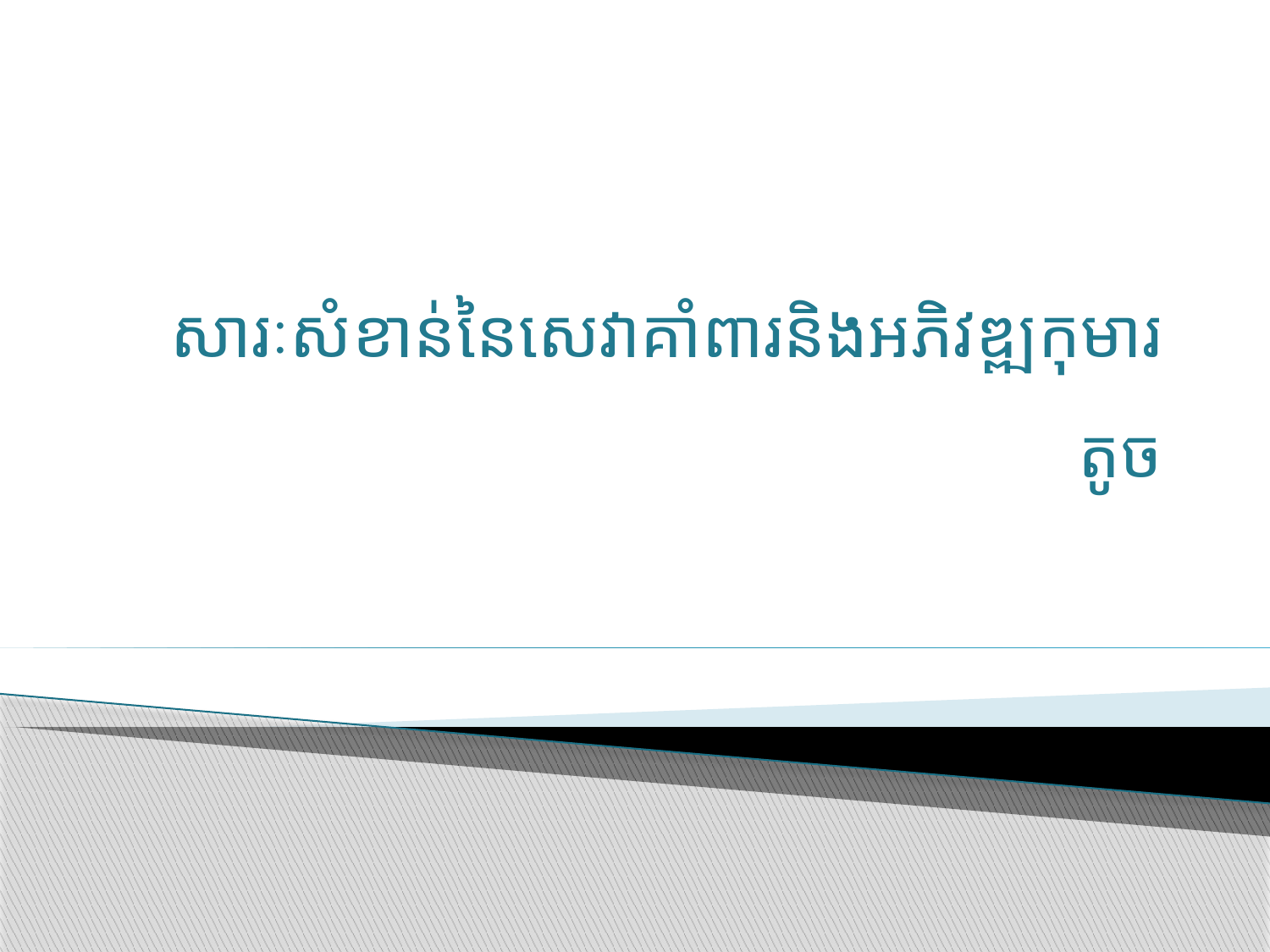

# សារៈសំខាន់នៃសេវាគាំពារនិងអភិវឌ្ឍកុមារតូច​​​​​​​​​​​​​​